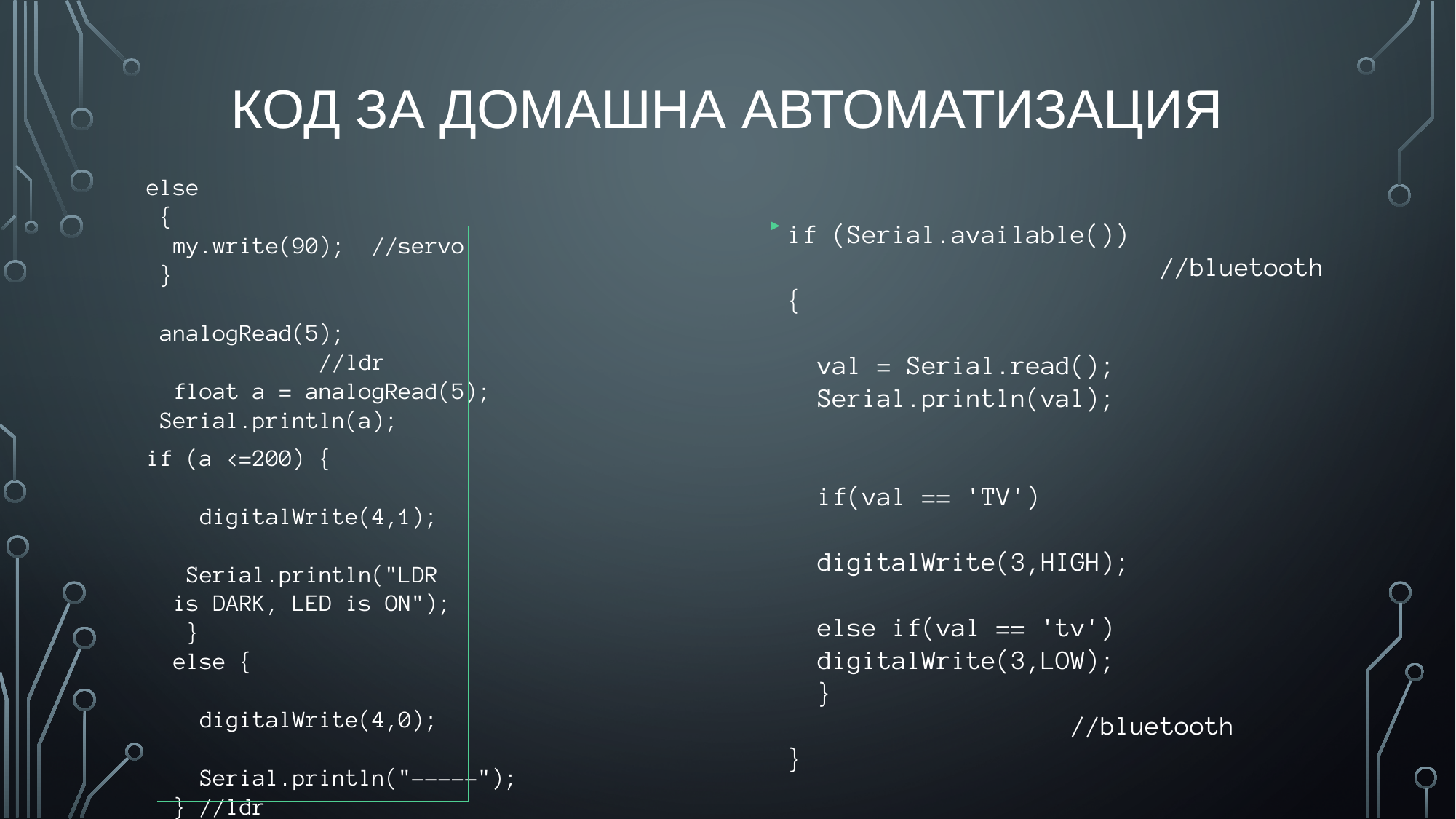

Код за домашна автоматизация
else
 {
  my.write(90);  //servo
 }

 analogRead(5);
             //ldr
  float a = analogRead(5);
 Serial.println(a);

if (Serial.available())                                       //bluetooth
{

  val = Serial.read();
  Serial.println(val);

  if(val == 'TV')

  digitalWrite(3,HIGH);

  else if(val == 'tv')
  digitalWrite(3,LOW);
  }                                                     //bluetooth
}
if (a <=200) {

    digitalWrite(4,1);
   Serial.println("LDR
  is DARK, LED is ON");
   }
  else {

    digitalWrite(4,0);

    Serial.println("-----");
  } //ldr